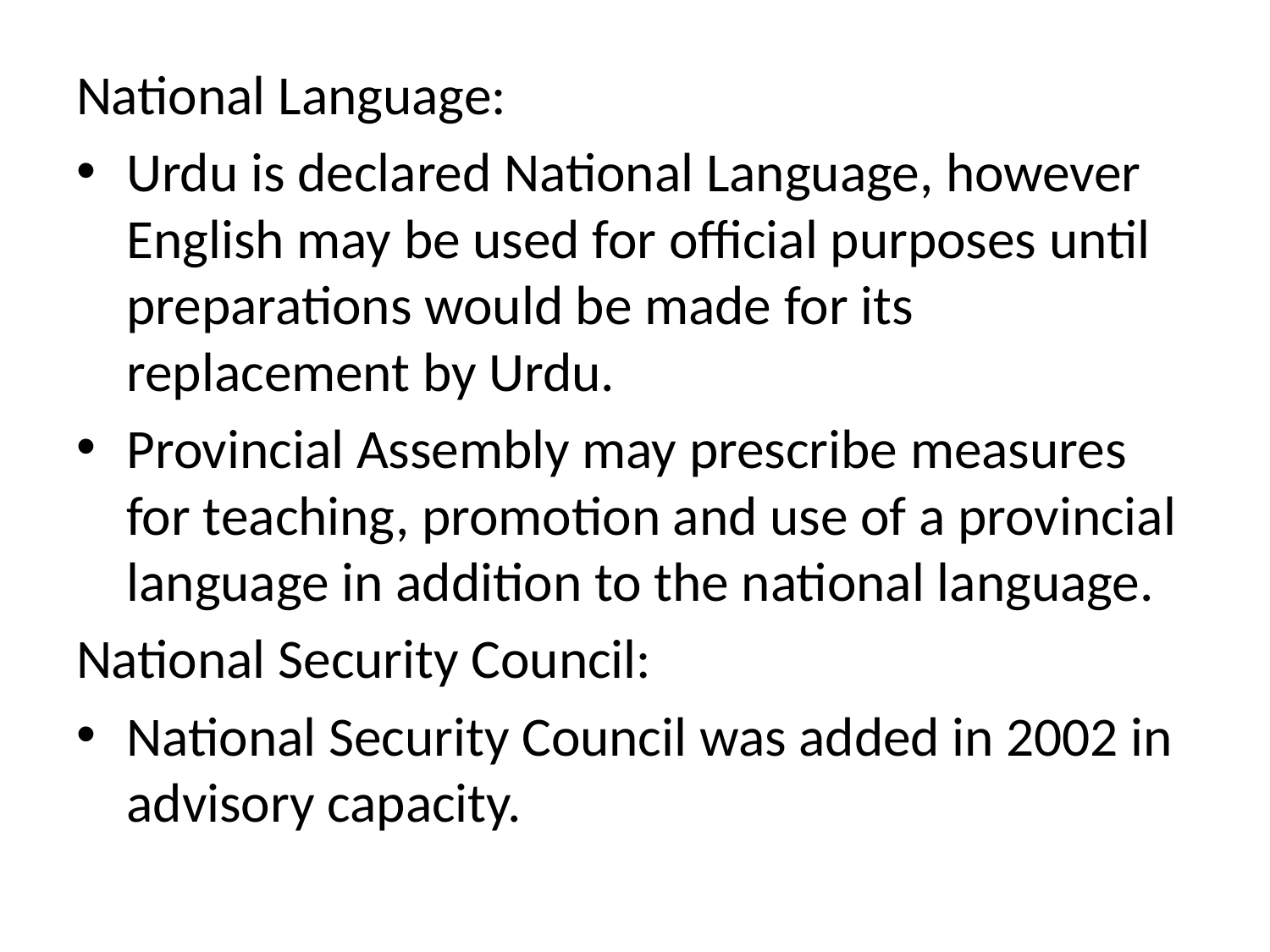

National Language:
Urdu is declared National Language, however English may be used for official purposes until preparations would be made for its replacement by Urdu.
Provincial Assembly may prescribe measures for teaching, promotion and use of a provincial language in addition to the national language.
National Security Council:
National Security Council was added in 2002 in advisory capacity.